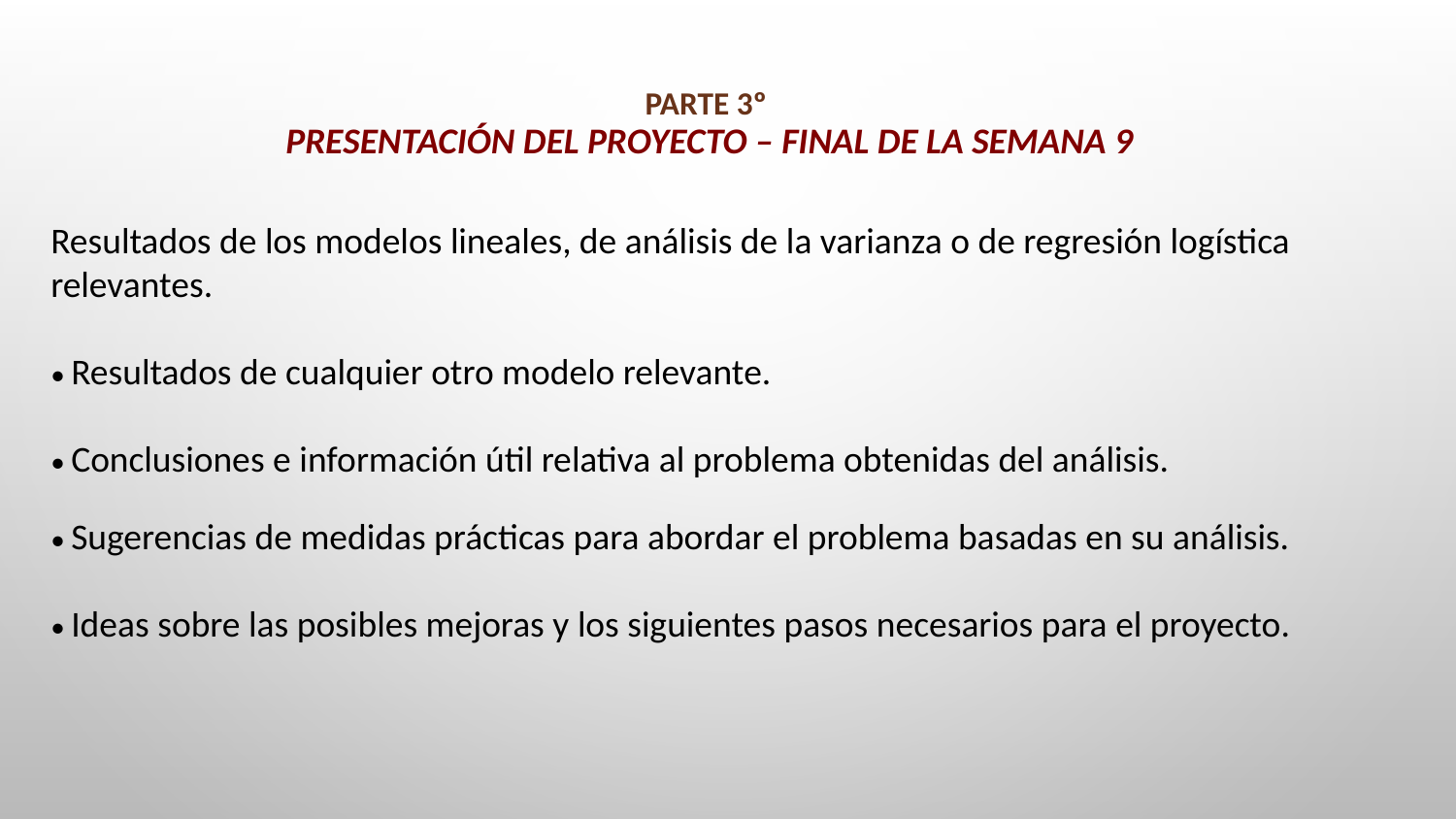

# Parte 3º Presentación del proyecto – Final de la semana 9

Resultados de los modelos lineales, de análisis de la varianza o de regresión logística relevantes.

• Resultados de cualquier otro modelo relevante.

• Conclusiones e información útil relativa al problema obtenidas del análisis.

• Sugerencias de medidas prácticas para abordar el problema basadas en su análisis.

• Ideas sobre las posibles mejoras y los siguientes pasos necesarios para el proyecto.